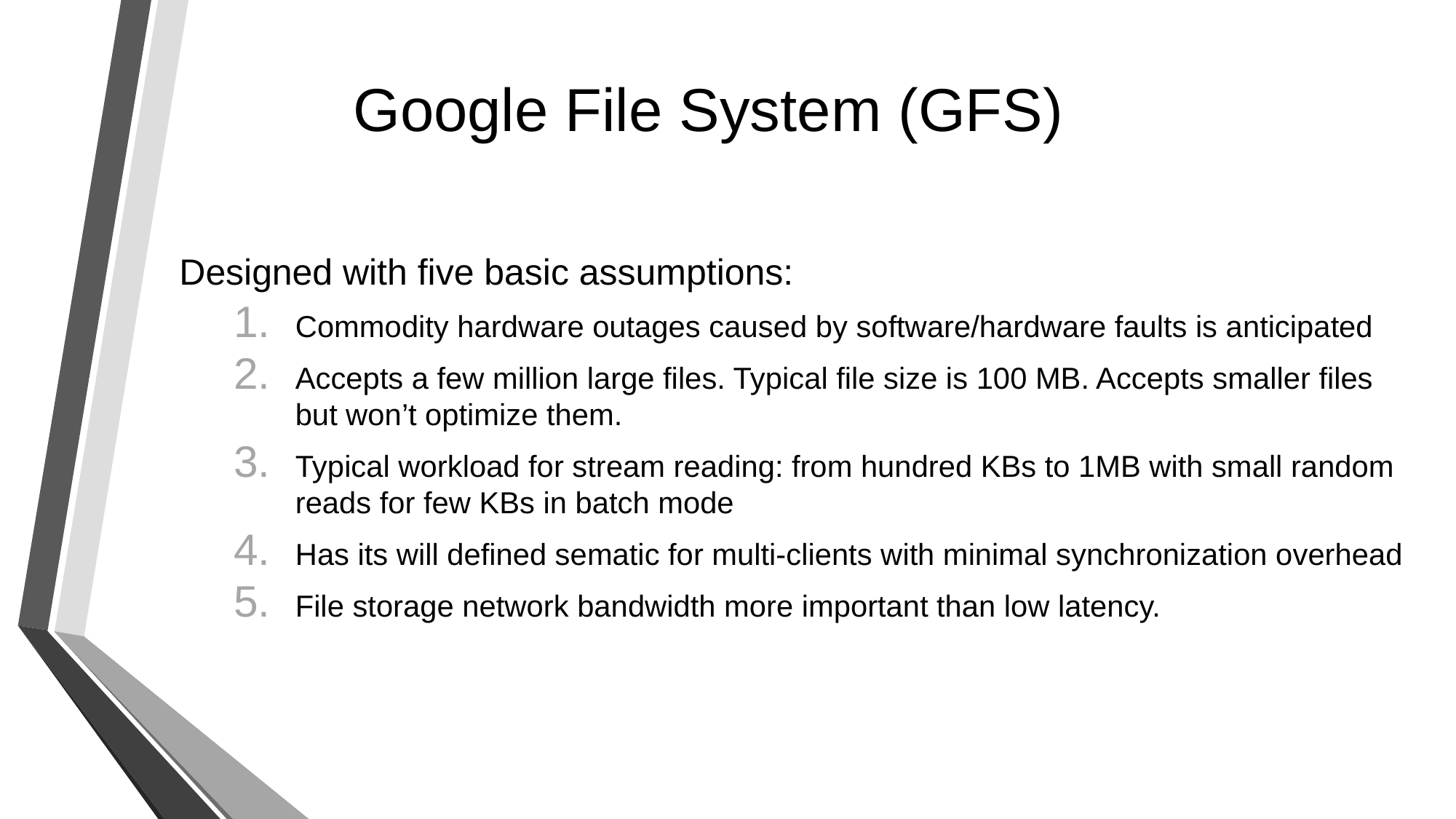

# Google File System (GFS)
Designed with five basic assumptions:
Commodity hardware outages caused by software/hardware faults is anticipated
Accepts a few million large files. Typical file size is 100 MB. Accepts smaller files but won’t optimize them.
Typical workload for stream reading: from hundred KBs to 1MB with small random reads for few KBs in batch mode
Has its will defined sematic for multi-clients with minimal synchronization overhead
File storage network bandwidth more important than low latency.